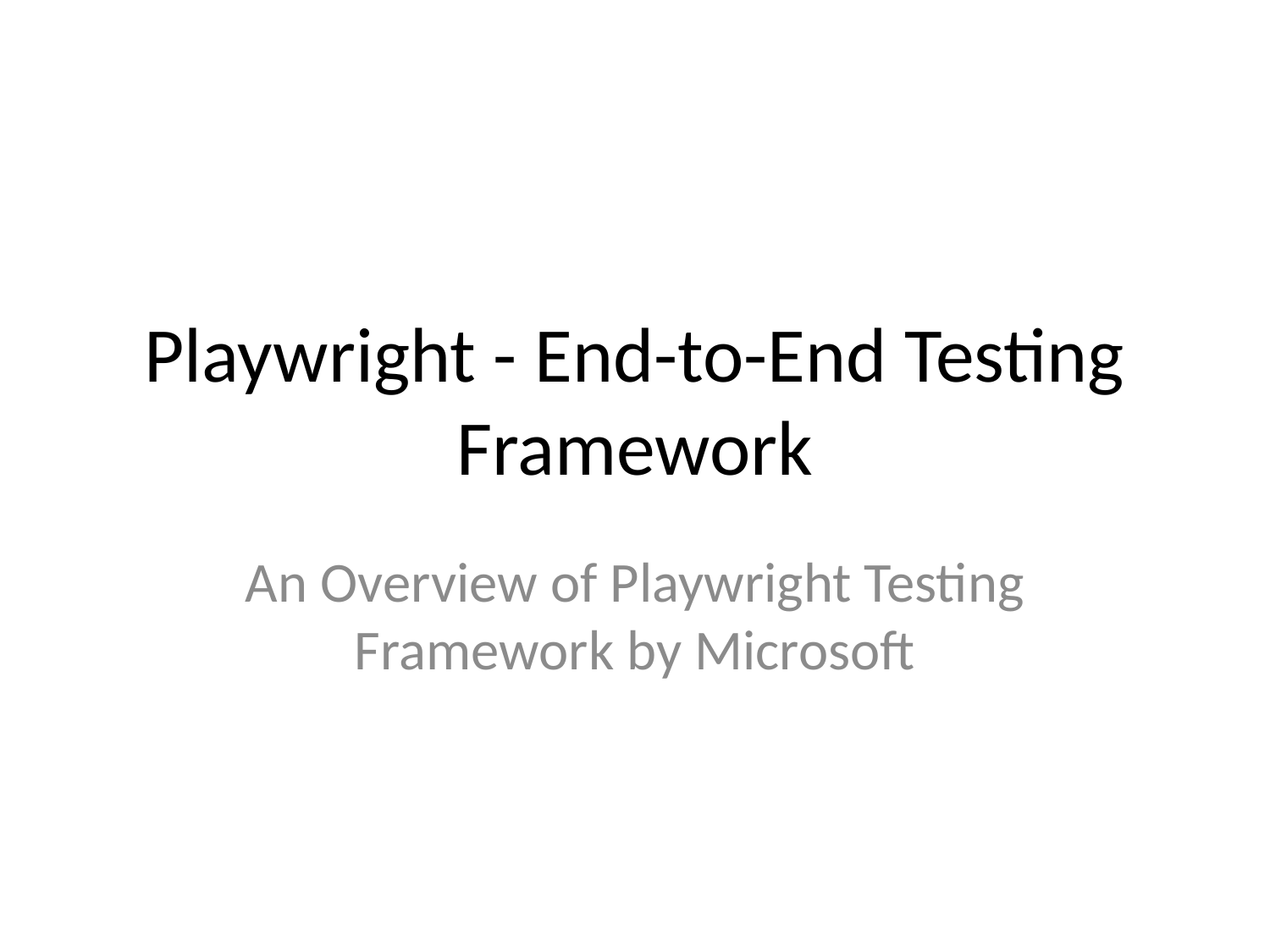

# Playwright - End-to-End Testing Framework
An Overview of Playwright Testing Framework by Microsoft